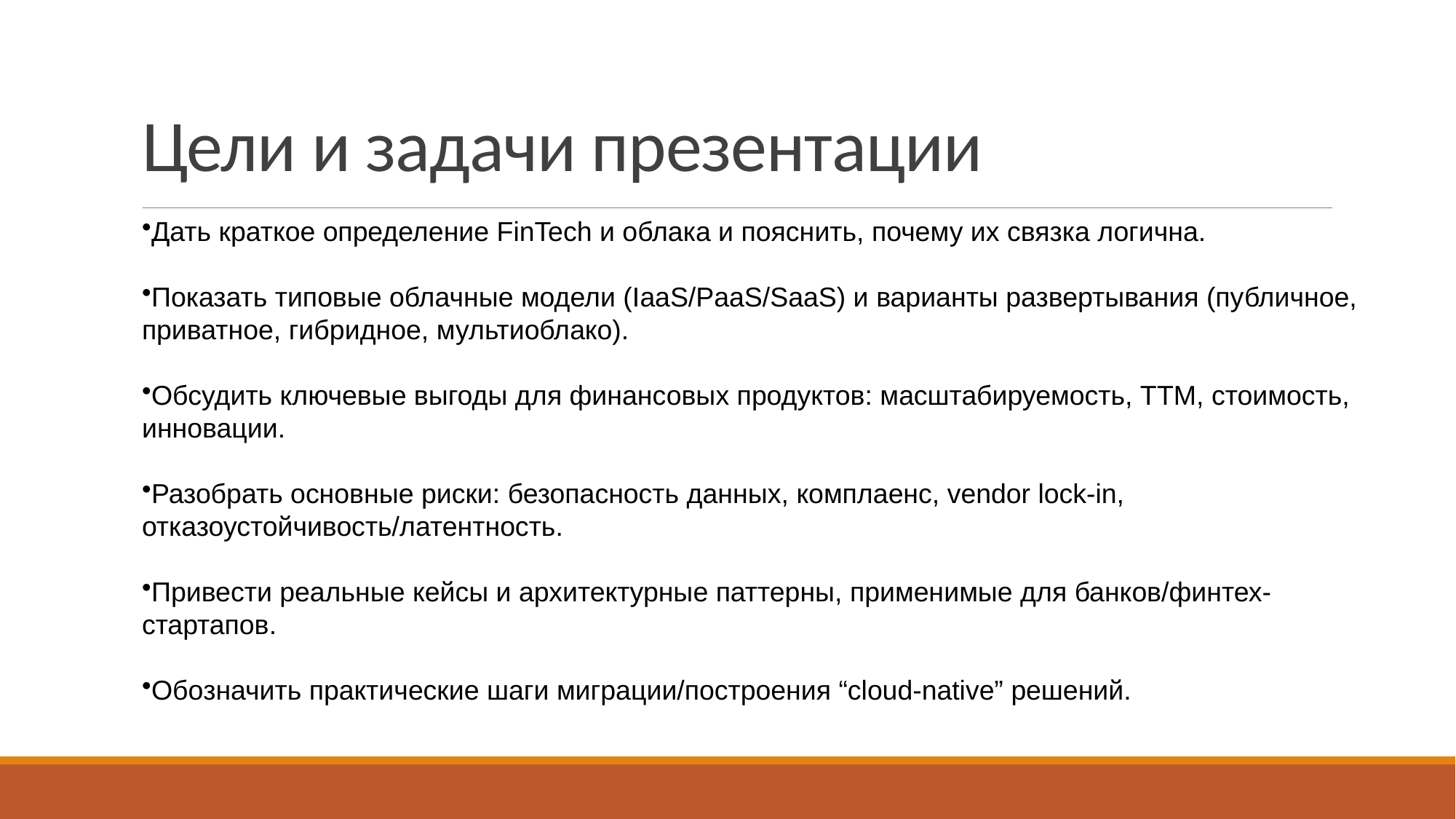

# Цели и задачи презентации
Дать краткое определение FinTech и облака и пояснить, почему их связка логична.

Показать типовые облачные модели (IaaS/PaaS/SaaS) и варианты развертывания (публичное, приватное, гибридное, мультиоблако).

Обсудить ключевые выгоды для финансовых продуктов: масштабируемость, TTM, стоимость, инновации.

Разобрать основные риски: безопасность данных, комплаенс, vendor lock-in, отказоустойчивость/латентность.

Привести реальные кейсы и архитектурные паттерны, применимые для банков/финтех-стартапов.

Обозначить практические шаги миграции/построения “cloud-native” решений.